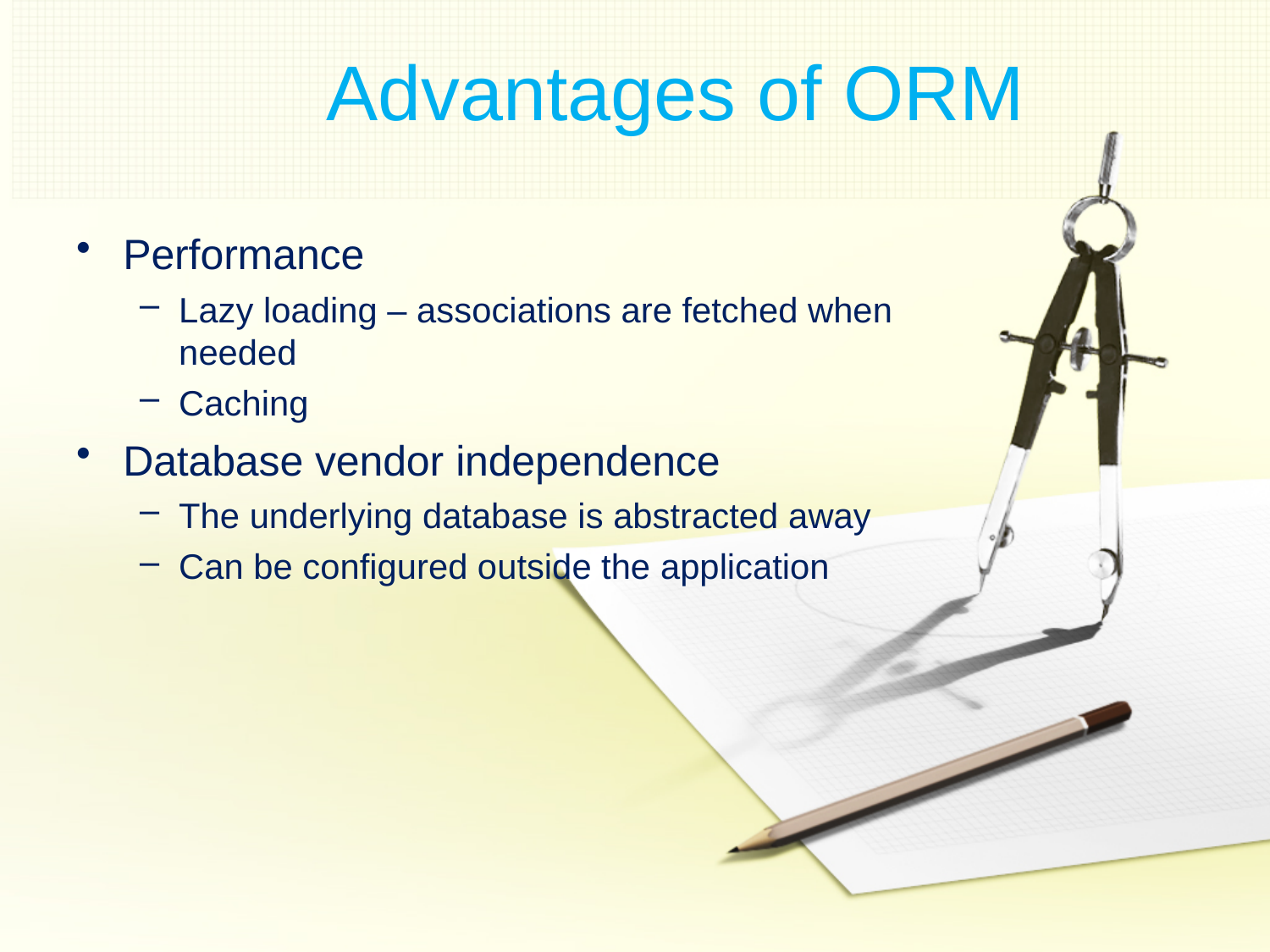

# Advantages of ORM
Performance
Lazy loading – associations are fetched when needed
Caching
Database vendor independence
The underlying database is abstracted away
Can be configured outside the application